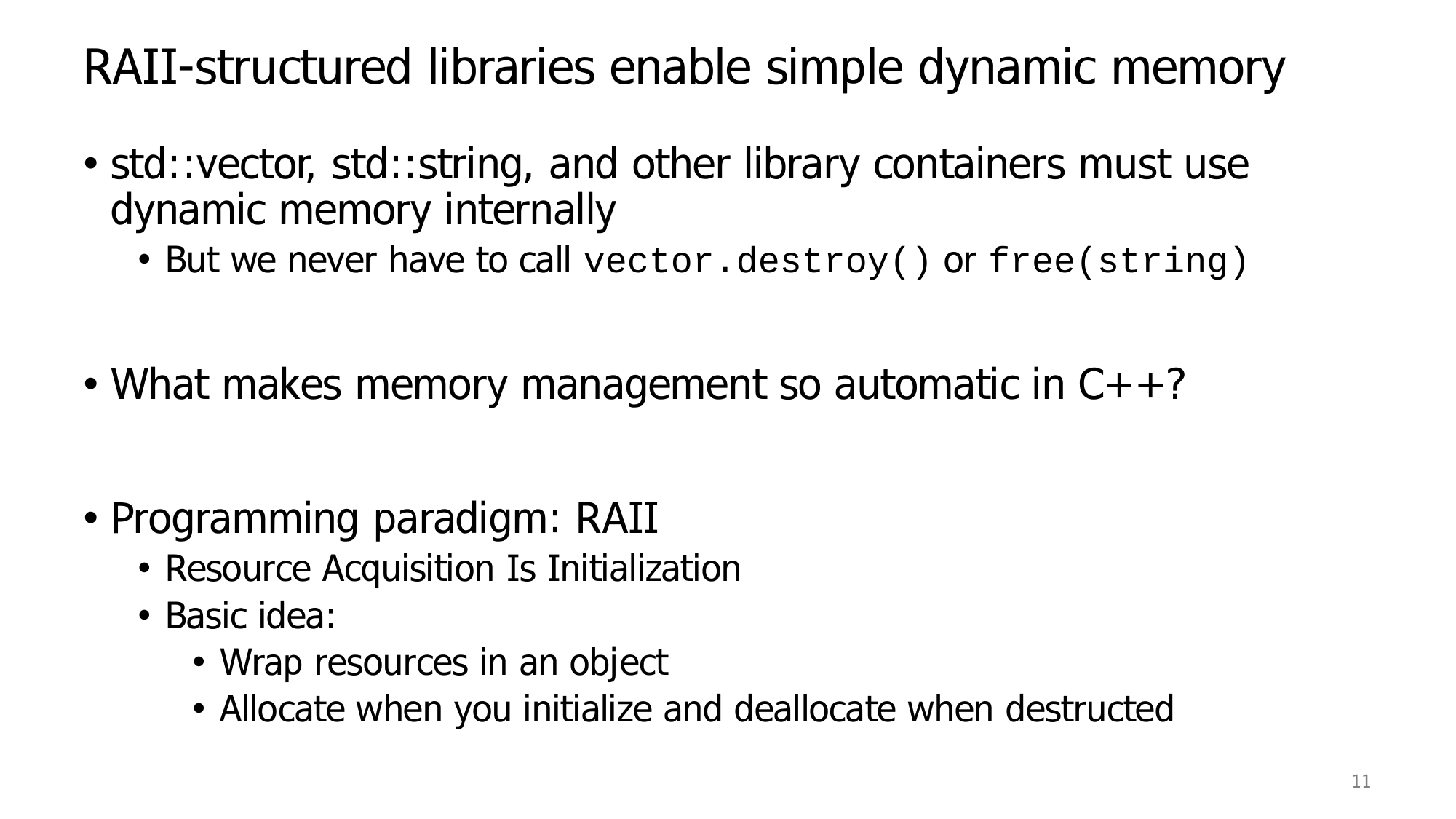

# RAII-structured libraries enable simple dynamic memory
std::vector, std::string, and other library containers must use dynamic memory internally
But we never have to call vector.destroy() or free(string)

What makes memory management so automatic in C++?

Programming paradigm: RAII
Resource Acquisition Is Initialization
Basic idea:
Wrap resources in an object
Allocate when you initialize and deallocate when destructed
11